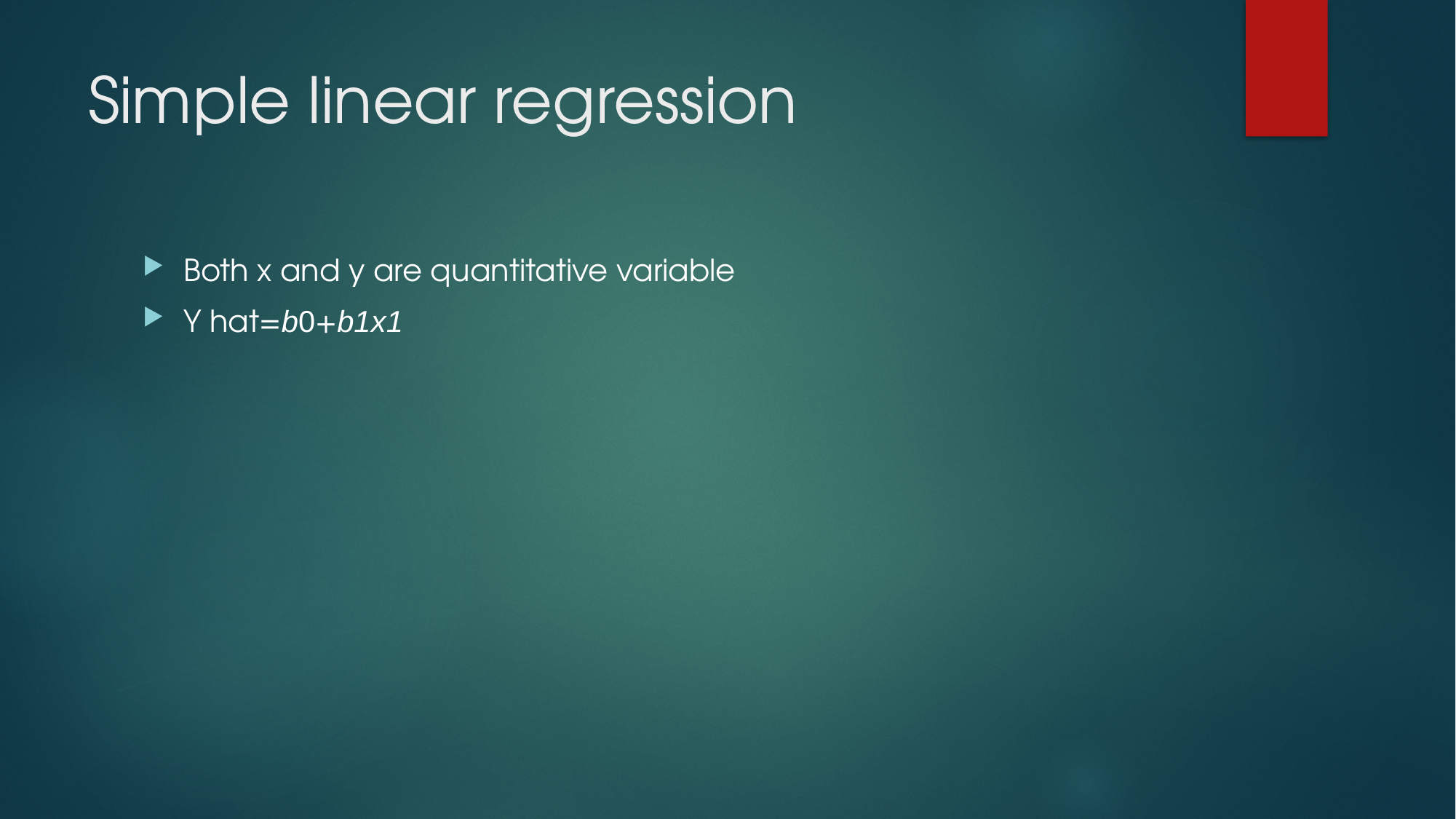

# Simple linear regression
Both x and y are quantitative variable
Y hat=b0​+b1x1